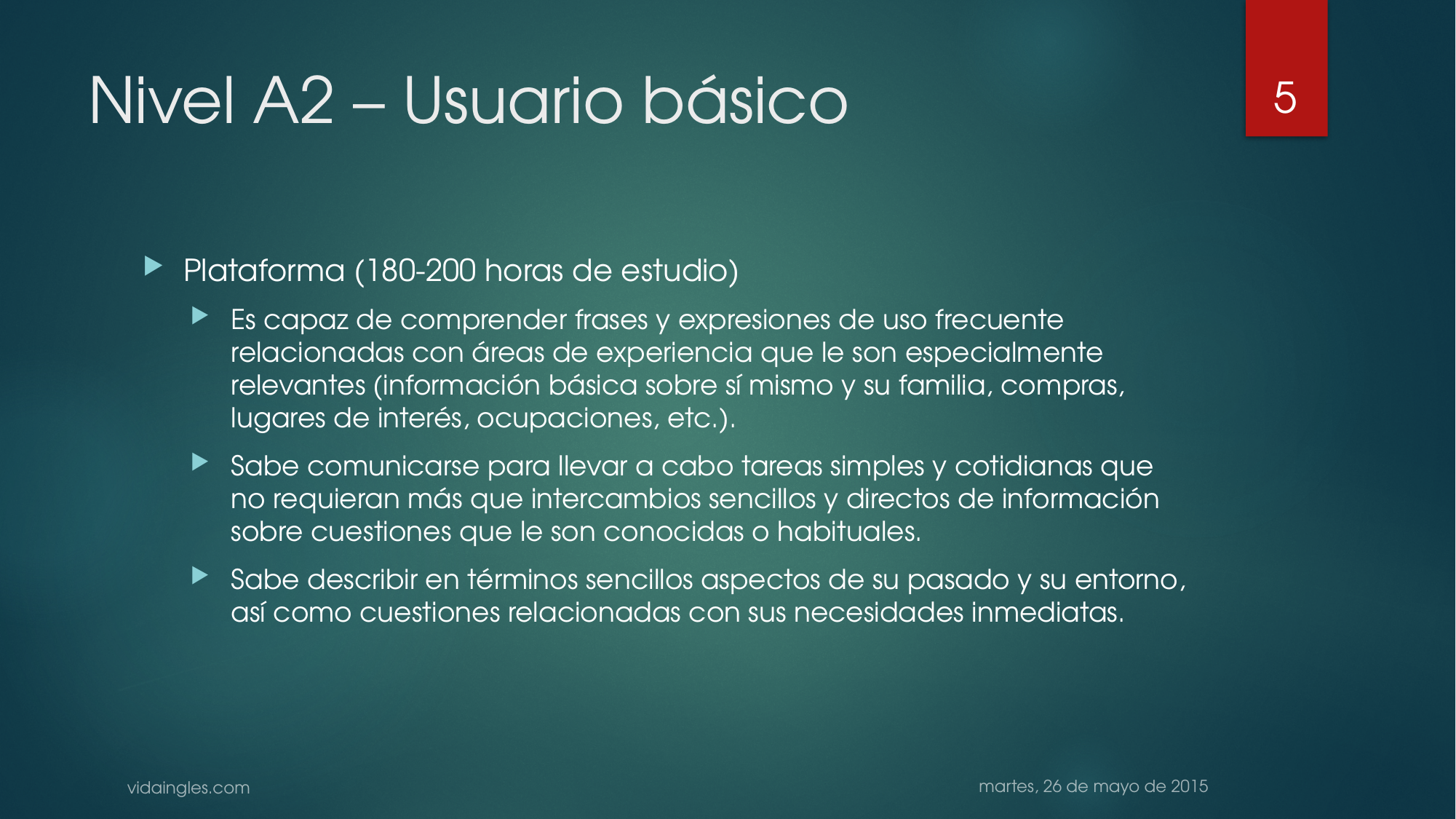

5
# Nivel A2 – Usuario básico
Plataforma (180-200 horas de estudio)
Es capaz de comprender frases y expresiones de uso frecuente relacionadas con áreas de experiencia que le son especialmente relevantes (información básica sobre sí mismo y su familia, compras, lugares de interés, ocupaciones, etc.).
Sabe comunicarse para llevar a cabo tareas simples y cotidianas que no requieran más que intercambios sencillos y directos de información sobre cuestiones que le son conocidas o habituales.
Sabe describir en términos sencillos aspectos de su pasado y su entorno, así como cuestiones relacionadas con sus necesidades inmediatas.
vidaingles.com
martes, 26 de mayo de 2015